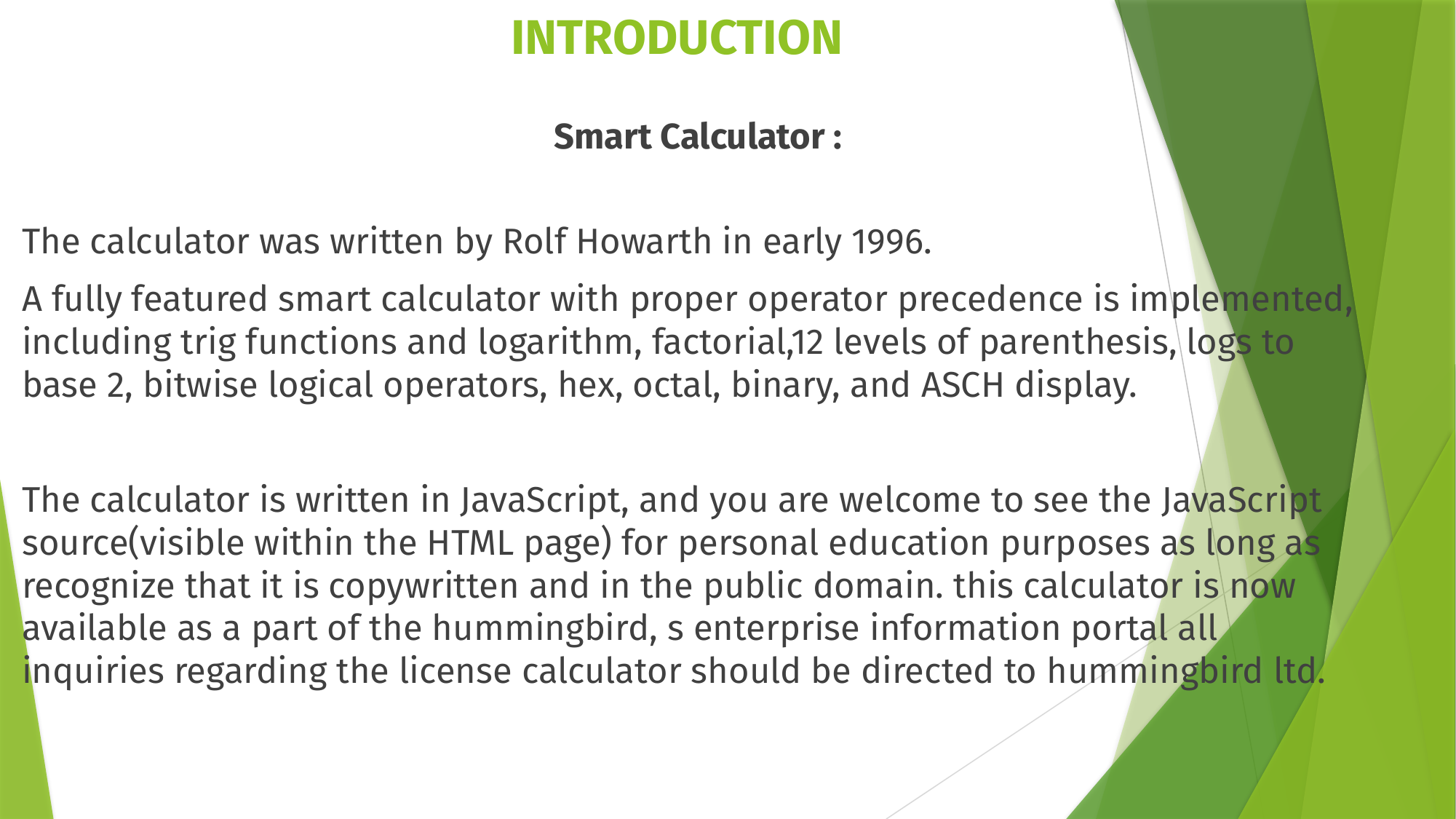

# INTRODUCTION
   Smart Calculator :

The calculator was written by Rolf Howarth in early 1996.
A fully featured smart calculator with proper operator precedence is implemented, including trig functions and logarithm, factorial,12 levels of parenthesis, logs to base 2, bitwise logical operators, hex, octal, binary, and ASCH display.

The calculator is written in JavaScript, and you are welcome to see the JavaScript source(visible within the HTML page) for personal education purposes as long as recognize that it is copywritten and in the public domain. this calculator is now available as a part of the hummingbird, s enterprise information portal all inquiries regarding the license calculator should be directed to hummingbird ltd.